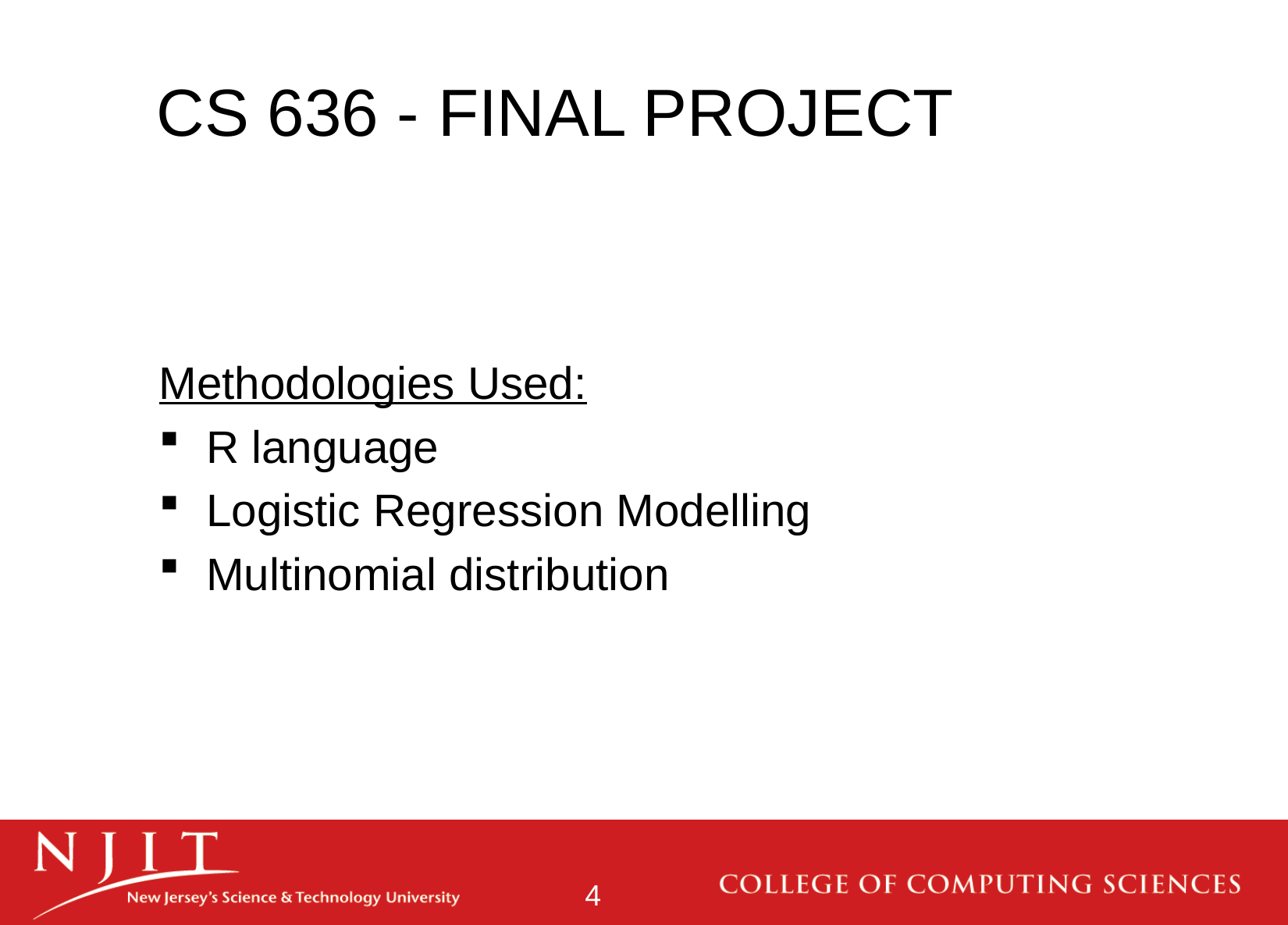

CS 636 - FINAL PROJECT
#

Methodologies Used:
R language
Logistic Regression Modelling
Multinomial distribution